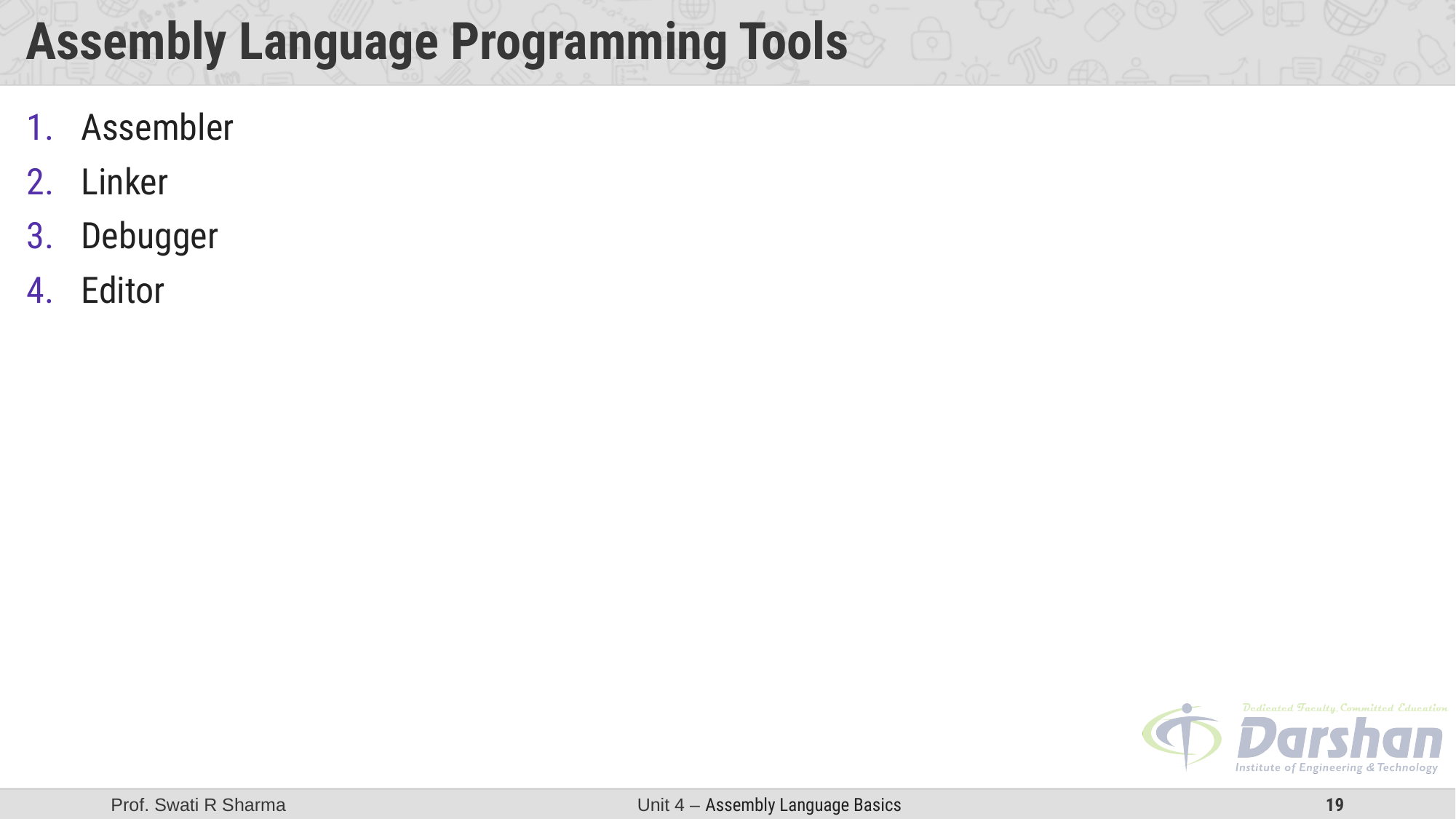

# Assembly Language Programming Tools
Assembler
Linker
Debugger
Editor